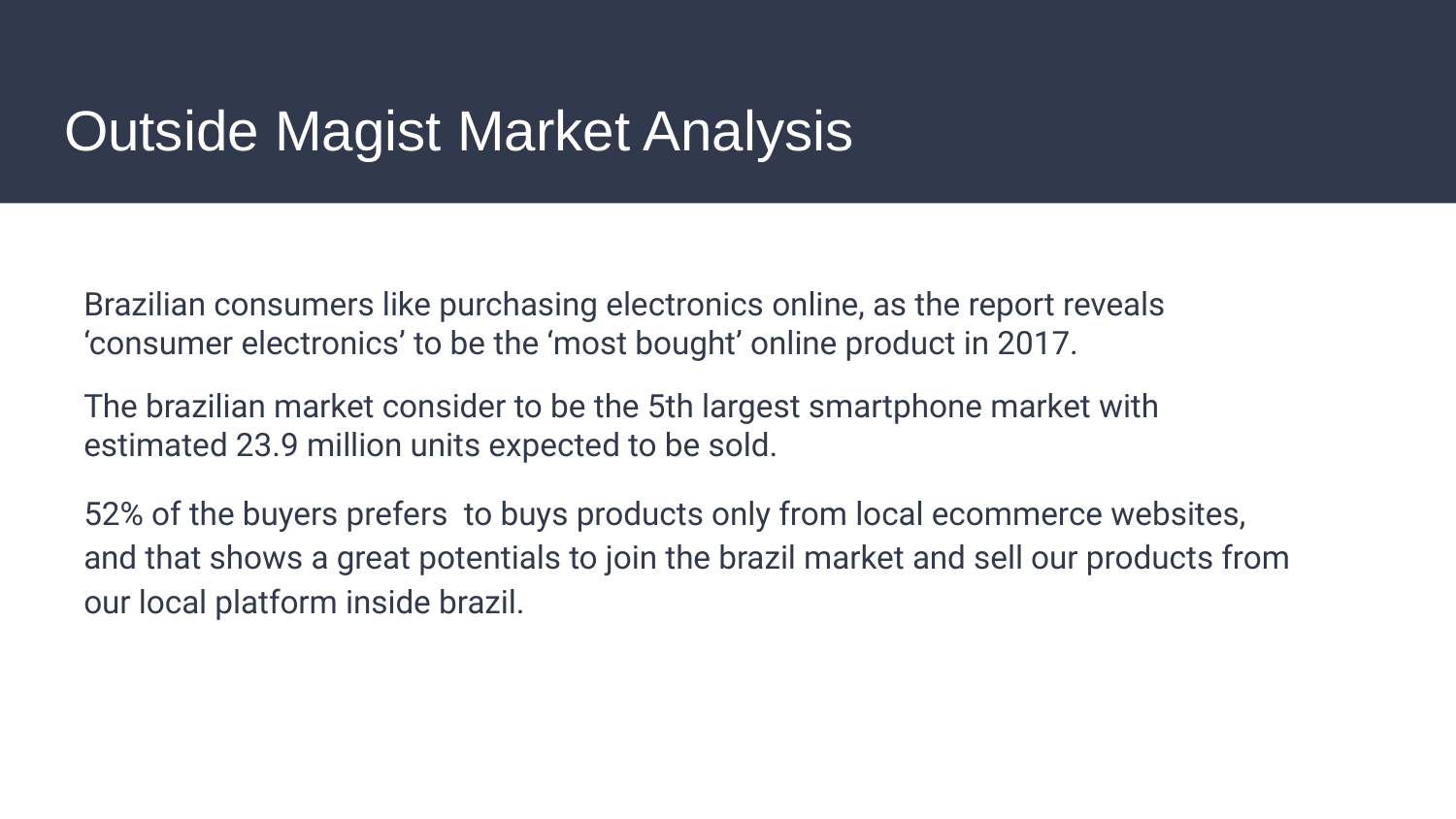

# Outside Magist Market Analysis
Brazilian consumers like purchasing electronics online, as the report reveals ‘consumer electronics’ to be the ‘most bought’ online product in 2017.
The brazilian market consider to be the 5th largest smartphone market with estimated 23.9 million units expected to be sold.
52% of the buyers prefers  to buys products only from local ecommerce websites, and that shows a great potentials to join the brazil market and sell our products from our local platform inside brazil.